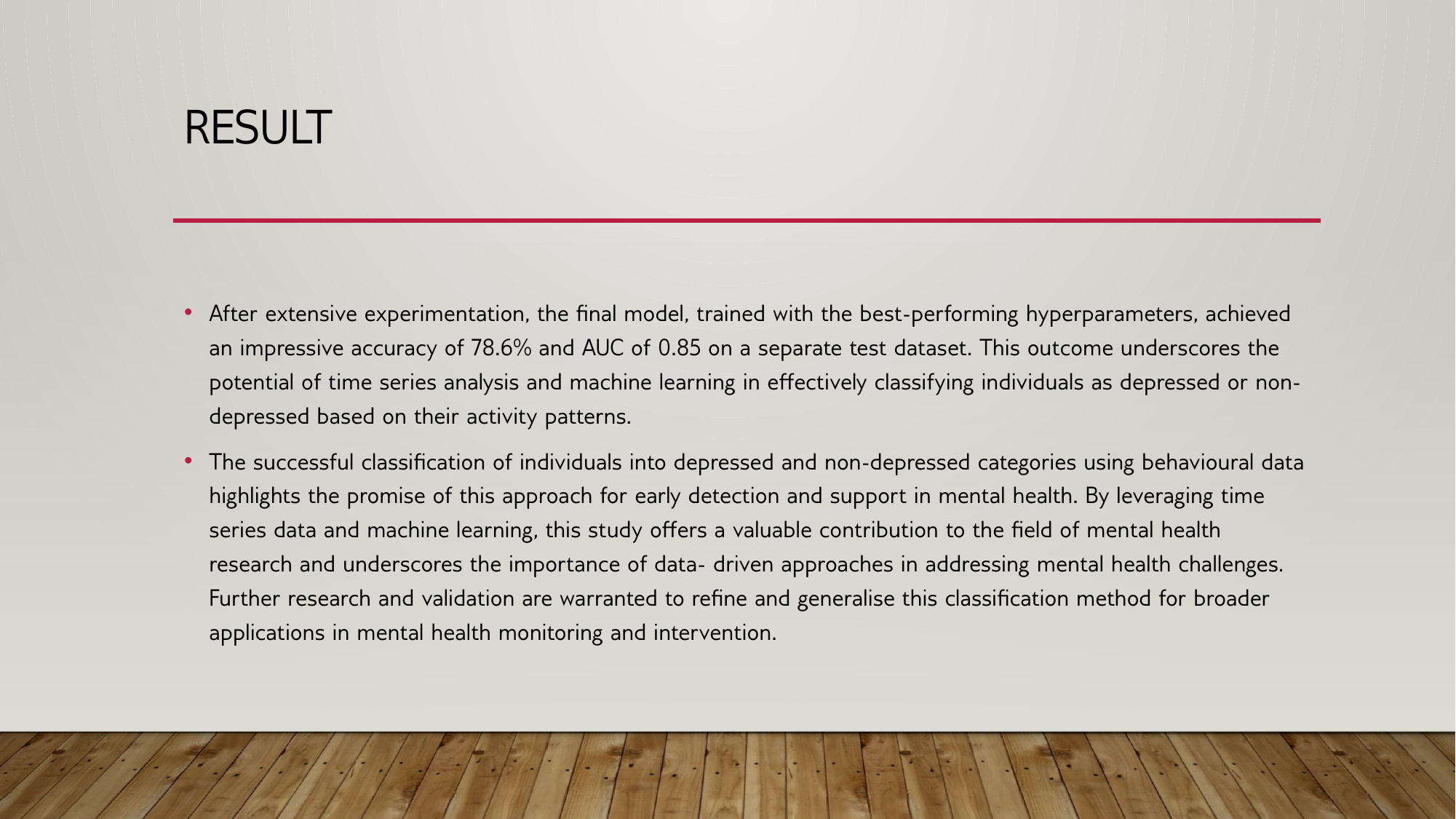

# RESULT

After extensive experimentation, the final model, trained with the best-performing hyperparameters, achieved an impressive accuracy of 78.6% and AUC of 0.85 on a separate test dataset. This outcome underscores the potential of time series analysis and machine learning in effectively classifying individuals as depressed or non-depressed based on their activity patterns.
The successful classification of individuals into depressed and non-depressed categories using behavioural data highlights the promise of this approach for early detection and support in mental health. By leveraging time series data and machine learning, this study offers a valuable contribution to the field of mental health research and underscores the importance of data- driven approaches in addressing mental health challenges. Further research and validation are warranted to refine and generalise this classification method for broader applications in mental health monitoring and intervention.